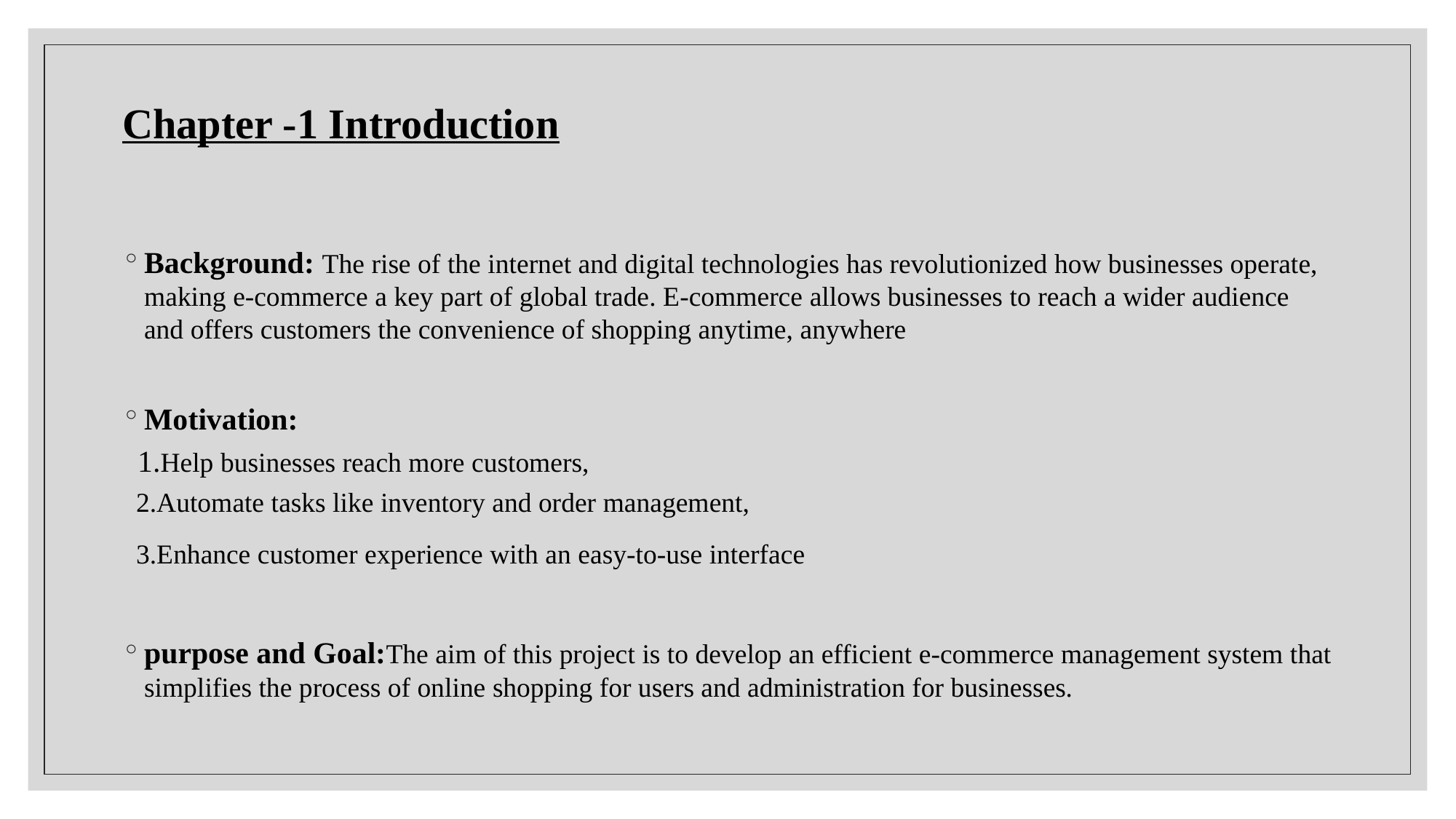

Chapter -1 Introduction

Background: The rise of the internet and digital technologies has revolutionized how businesses operate, making e-commerce a key part of global trade. E-commerce allows businesses to reach a wider audience and offers customers the convenience of shopping anytime, anywhere

Motivation:
  1.Help businesses reach more customers,
  2.Automate tasks like inventory and order management,
  3.Enhance customer experience with an easy-to-use interface

purpose and Goal:The aim of this project is to develop an efficient e-commerce management system that simplifies the process of online shopping for users and administration for businesses.